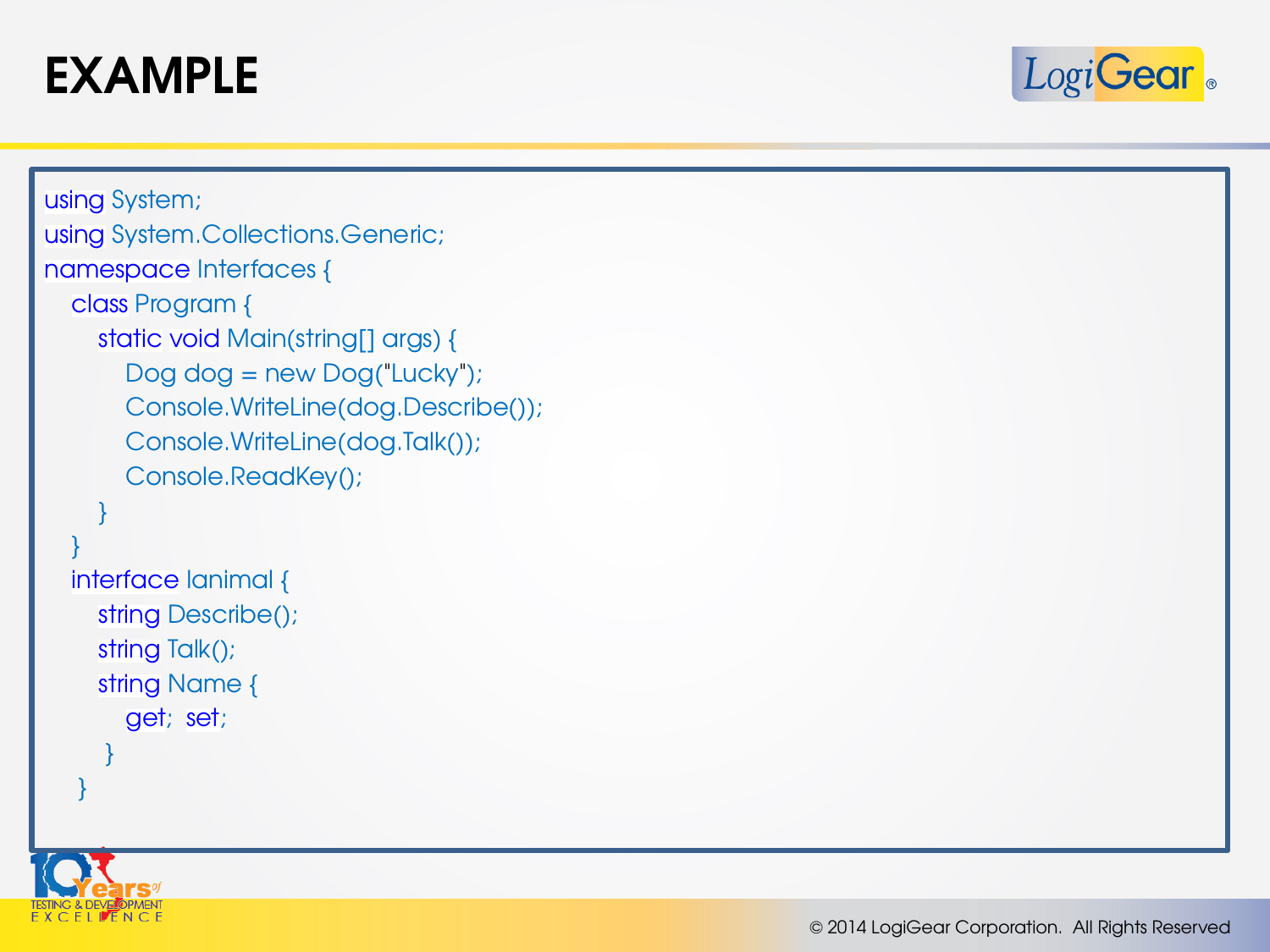

# example
using System;
using System.Collections.Generic;
namespace Interfaces {
    class Program {
        static void Main(string[] args) {
            Dog dog = new Dog("Lucky");
            Console.WriteLine(dog.Describe());
            Console.WriteLine(dog.Talk());
            Console.ReadKey();
        }
    }
    interface Ianimal {
        string Describe();
        string Talk();
        string Name {
            get;  set;
         }
     }